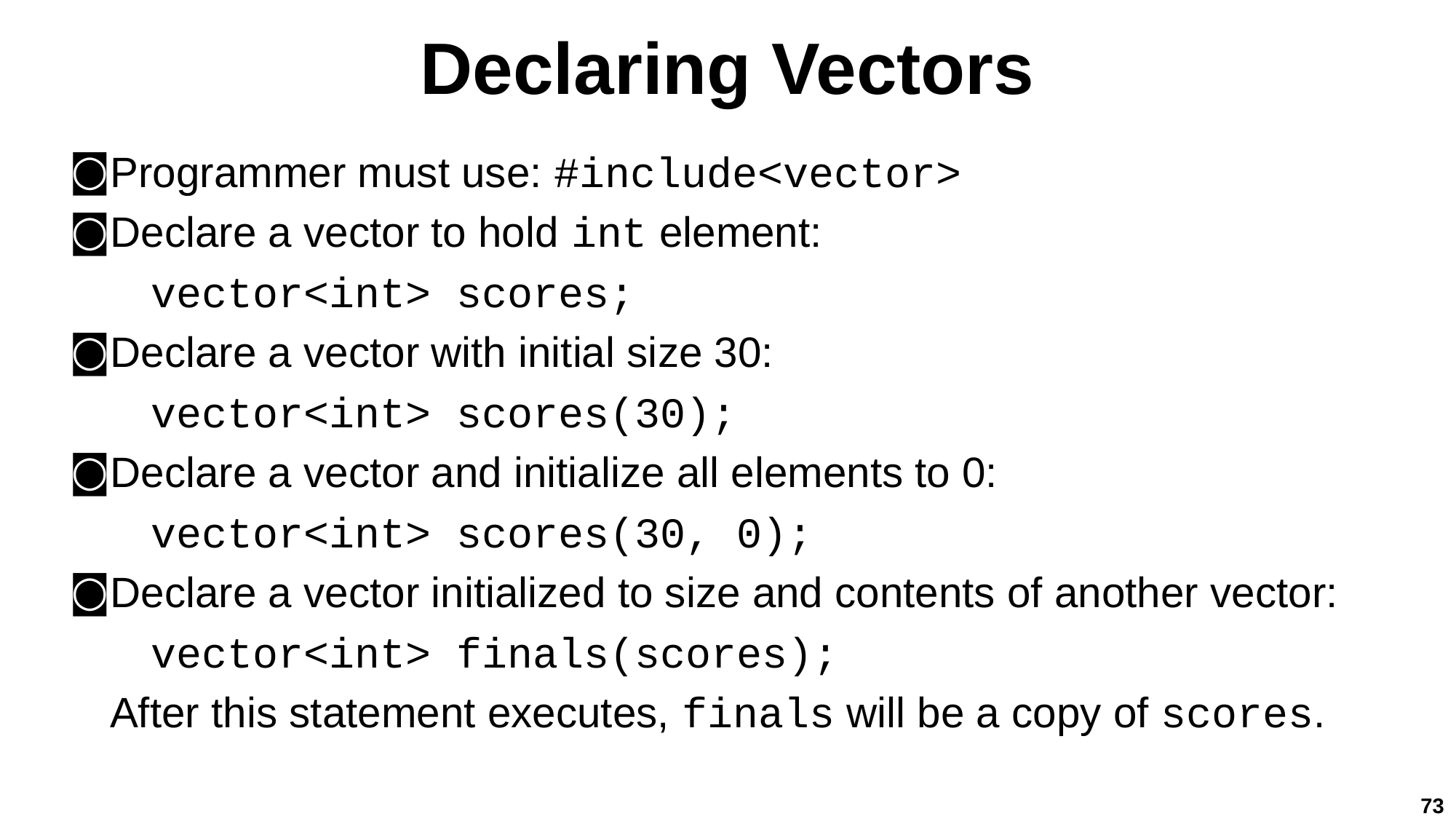

# Declaring Vectors
Programmer must use: #include<vector>
Declare a vector to hold int element:
vector<int> scores;
Declare a vector with initial size 30:
vector<int> scores(30);
Declare a vector and initialize all elements to 0:
vector<int> scores(30, 0);
Declare a vector initialized to size and contents of another vector:
vector<int> finals(scores);
After this statement executes, finals will be a copy of scores.
73